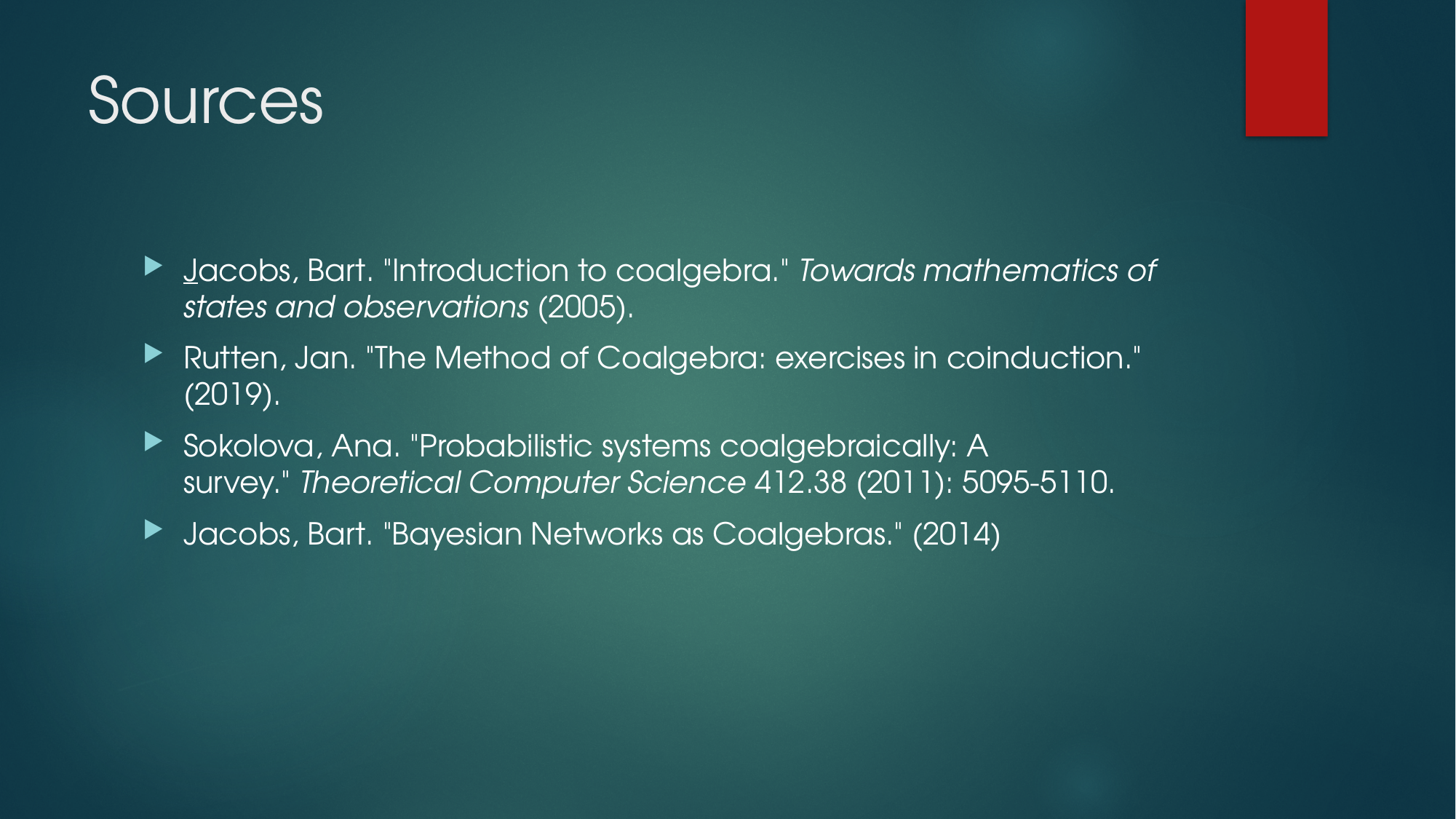

# Sources
Jacobs, Bart. "Introduction to coalgebra." Towards mathematics of states and observations (2005).
Rutten, Jan. "The Method of Coalgebra: exercises in coinduction." (2019).
Sokolova, Ana. "Probabilistic systems coalgebraically: A survey." Theoretical Computer Science 412.38 (2011): 5095-5110.
Jacobs, Bart. "Bayesian Networks as Coalgebras." (2014)